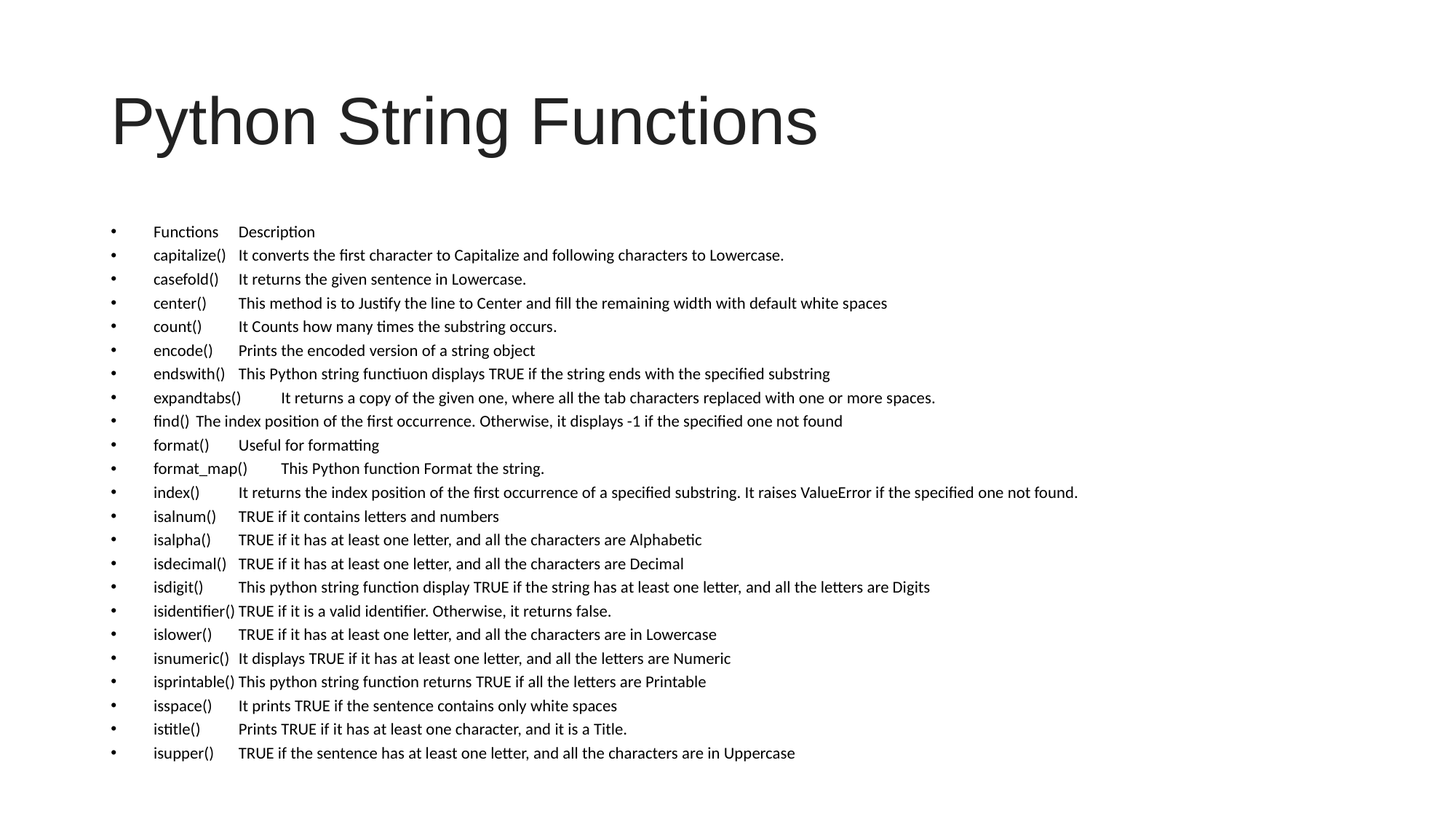

# Python String Functions
Functions	Description
capitalize()	It converts the first character to Capitalize and following characters to Lowercase.
casefold()	It returns the given sentence in Lowercase.
center()	This method is to Justify the line to Center and fill the remaining width with default white spaces
count()	It Counts how many times the substring occurs.
encode()	Prints the encoded version of a string object
endswith()	This Python string functiuon displays TRUE if the string ends with the specified substring
expandtabs()	It returns a copy of the given one, where all the tab characters replaced with one or more spaces.
find()	The index position of the first occurrence. Otherwise, it displays -1 if the specified one not found
format()	Useful for formatting
format_map()	This Python function Format the string.
index()	It returns the index position of the first occurrence of a specified substring. It raises ValueError if the specified one not found.
isalnum()	TRUE if it contains letters and numbers
isalpha()	TRUE if it has at least one letter, and all the characters are Alphabetic
isdecimal()	TRUE if it has at least one letter, and all the characters are Decimal
isdigit()	This python string function display TRUE if the string has at least one letter, and all the letters are Digits
isidentifier()	TRUE if it is a valid identifier. Otherwise, it returns false.
islower()	TRUE if it has at least one letter, and all the characters are in Lowercase
isnumeric()	It displays TRUE if it has at least one letter, and all the letters are Numeric
isprintable()	This python string function returns TRUE if all the letters are Printable
isspace()	It prints TRUE if the sentence contains only white spaces
istitle()	Prints TRUE if it has at least one character, and it is a Title.
isupper()	TRUE if the sentence has at least one letter, and all the characters are in Uppercase